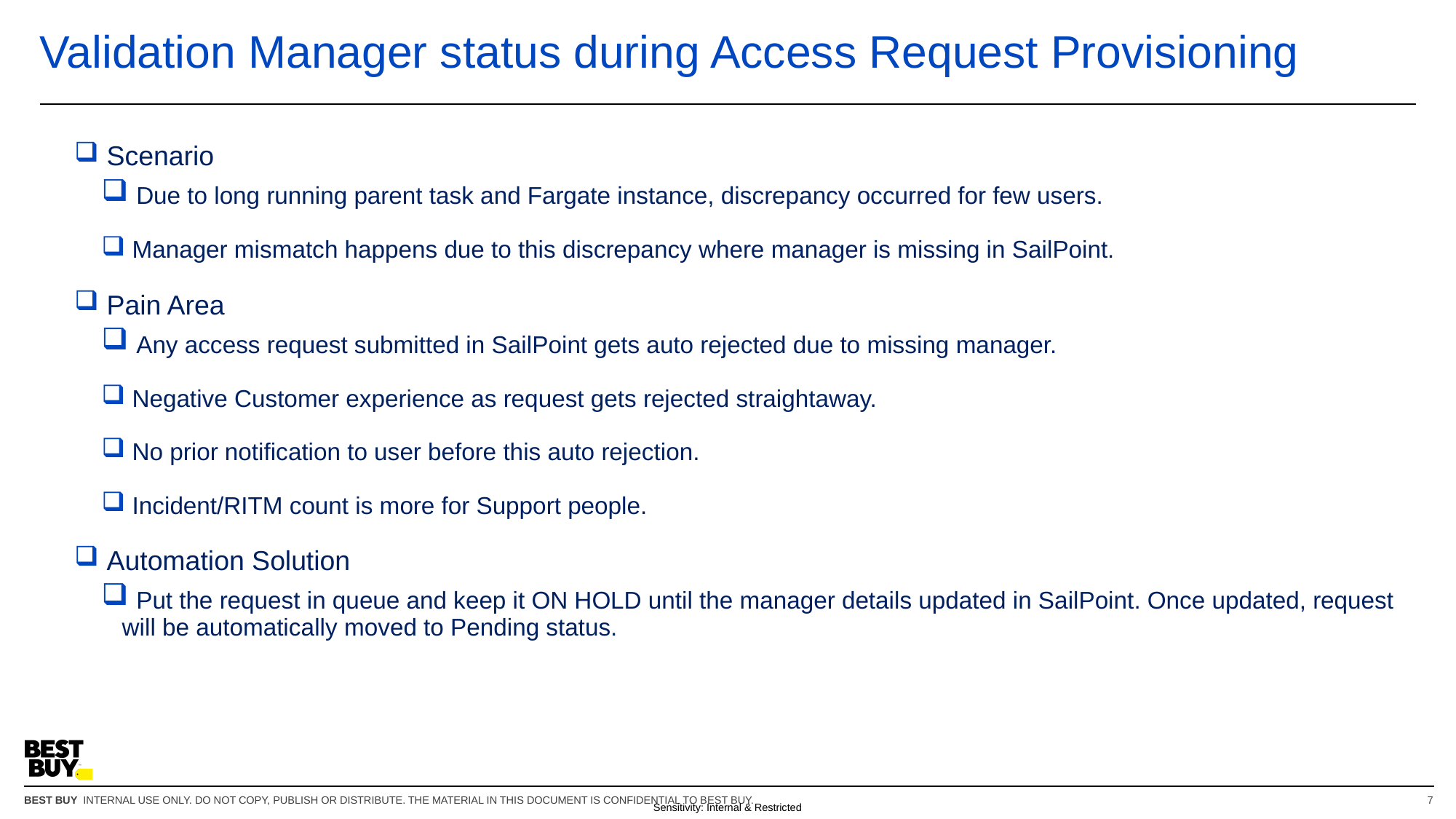

# Validation Manager status during Access Request Provisioning
 Scenario
 Due to long running parent task and Fargate instance, discrepancy occurred for few users.
 Manager mismatch happens due to this discrepancy where manager is missing in SailPoint.
 Pain Area
 Any access request submitted in SailPoint gets auto rejected due to missing manager.
 Negative Customer experience as request gets rejected straightaway.
 No prior notification to user before this auto rejection.
 Incident/RITM count is more for Support people.
 Automation Solution
 Put the request in queue and keep it ON HOLD until the manager details updated in SailPoint. Once updated, request will be automatically moved to Pending status.
7